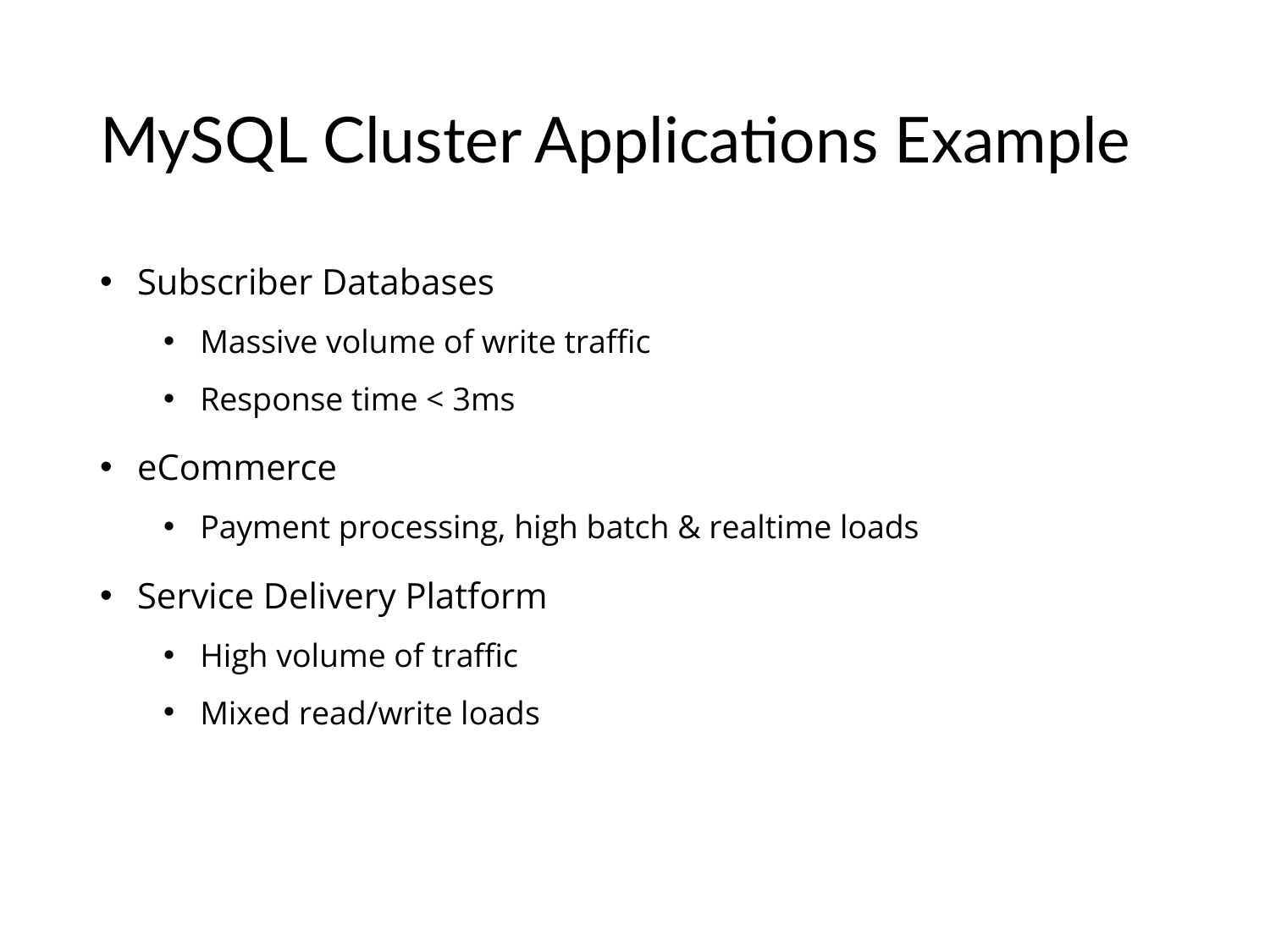

# MySQL Cluster Applications Example
Subscriber Databases
Massive volume of write traffic
Response time < 3ms
eCommerce
Payment processing, high batch & realtime loads
Service Delivery Platform
High volume of traffic
Mixed read/write loads